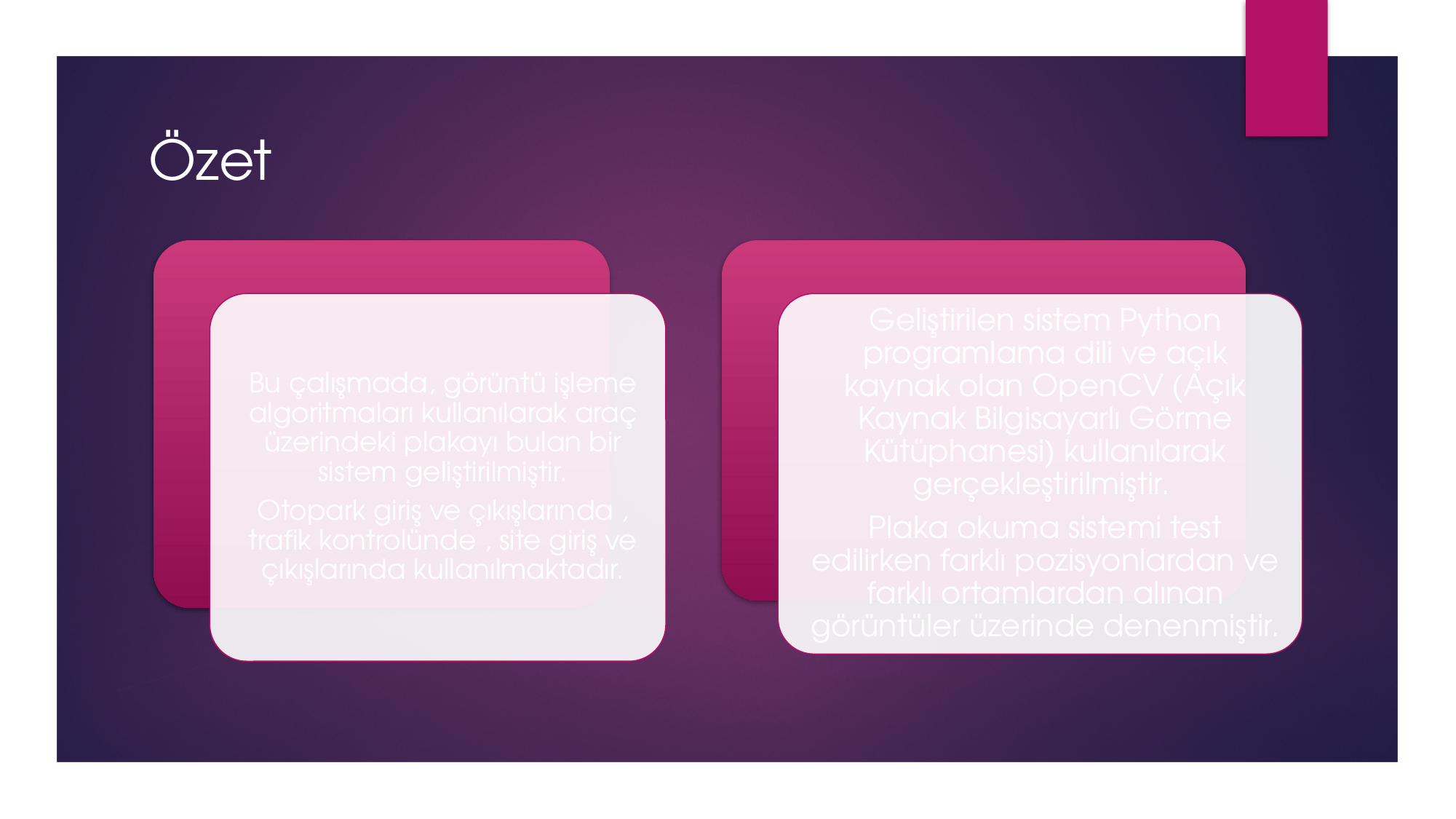

# Özet
Bu çalışmada, görüntü işleme algoritmaları kullanılarak araç üzerindeki plakayı bulan bir sistem geliştirilmiştir.
Otopark giriş ve çıkışlarında , trafik kontrolünde , site giriş ve çıkışlarında kullanılmaktadır.
Geliştirilen sistem Python programlama dili ve açık kaynak olan OpenCV (Açık Kaynak Bilgisayarlı Görme Kütüphanesi) kullanılarak gerçekleştirilmiştir.
Plaka okuma sistemi test edilirken farklı pozisyonlardan ve farklı ortamlardan alınan görüntüler üzerinde denenmiştir.